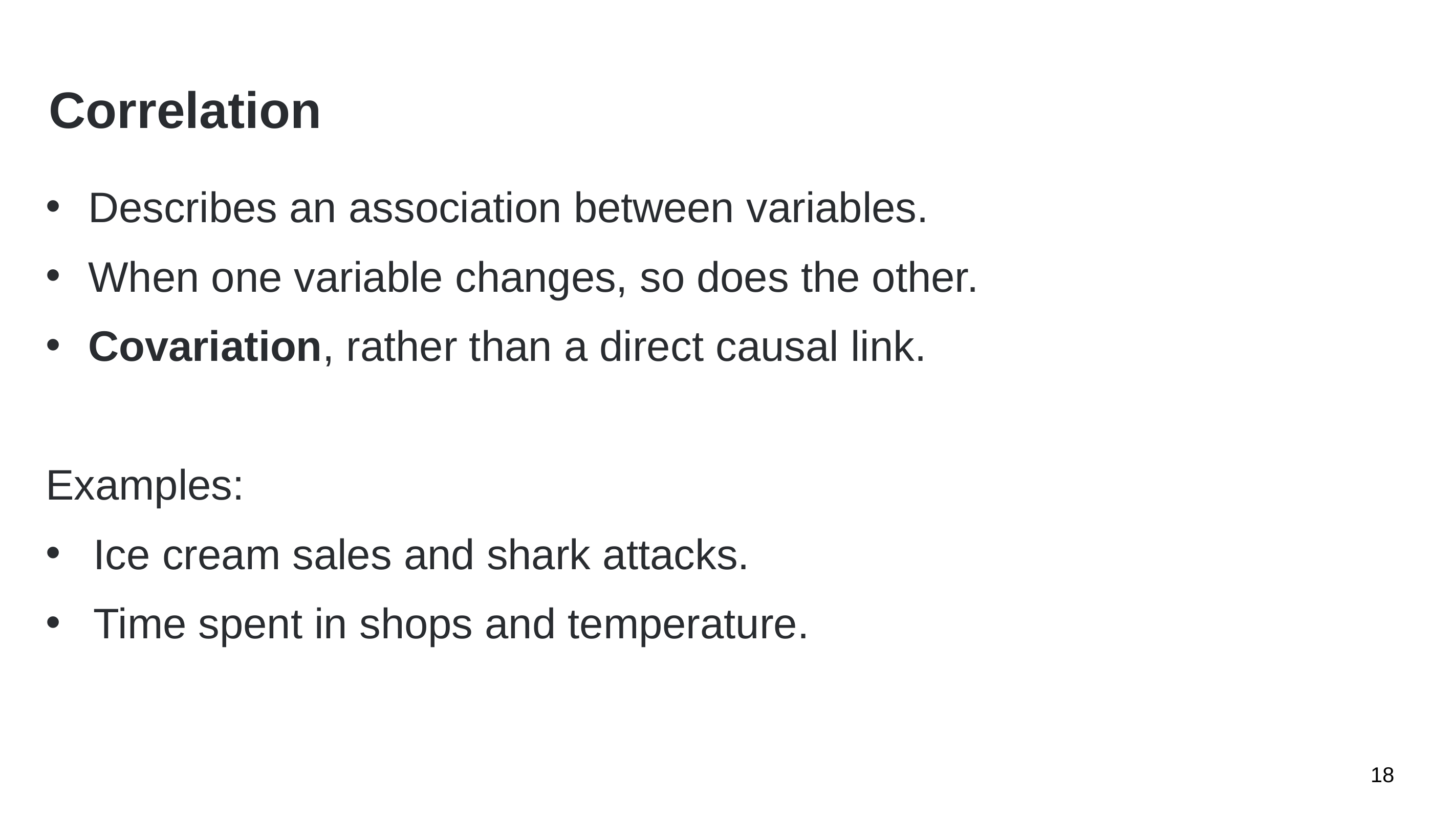

# Correlation
Describes an association between variables.
When one variable changes, so does the other.
Covariation, rather than a direct causal link.

Examples:
Ice cream sales and shark attacks.
Time spent in shops and temperature.
18